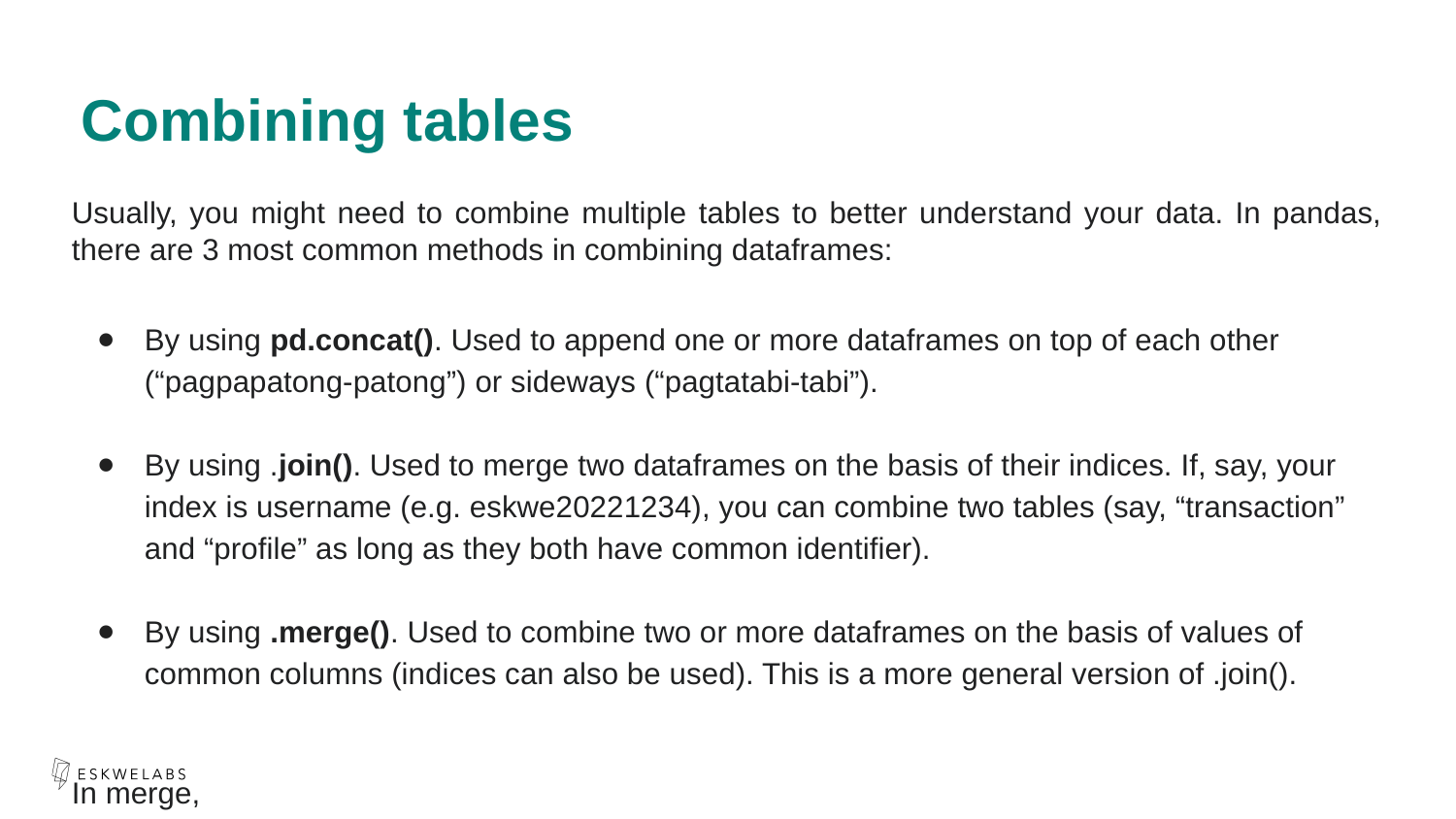

Combining tables
Usually, you might need to combine multiple tables to better understand your data. In pandas, there are 3 most common methods in combining dataframes:

By using pd.concat(). Used to append one or more dataframes on top of each other (“pagpapatong-patong”) or sideways (“pagtatabi-tabi”).
By using .join(). Used to merge two dataframes on the basis of their indices. If, say, your index is username (e.g. eskwe20221234), you can combine two tables (say, “transaction” and “profile” as long as they both have common identifier).
By using .merge(). Used to combine two or more dataframes on the basis of values of common columns (indices can also be used). This is a more general version of .join().

In merge,